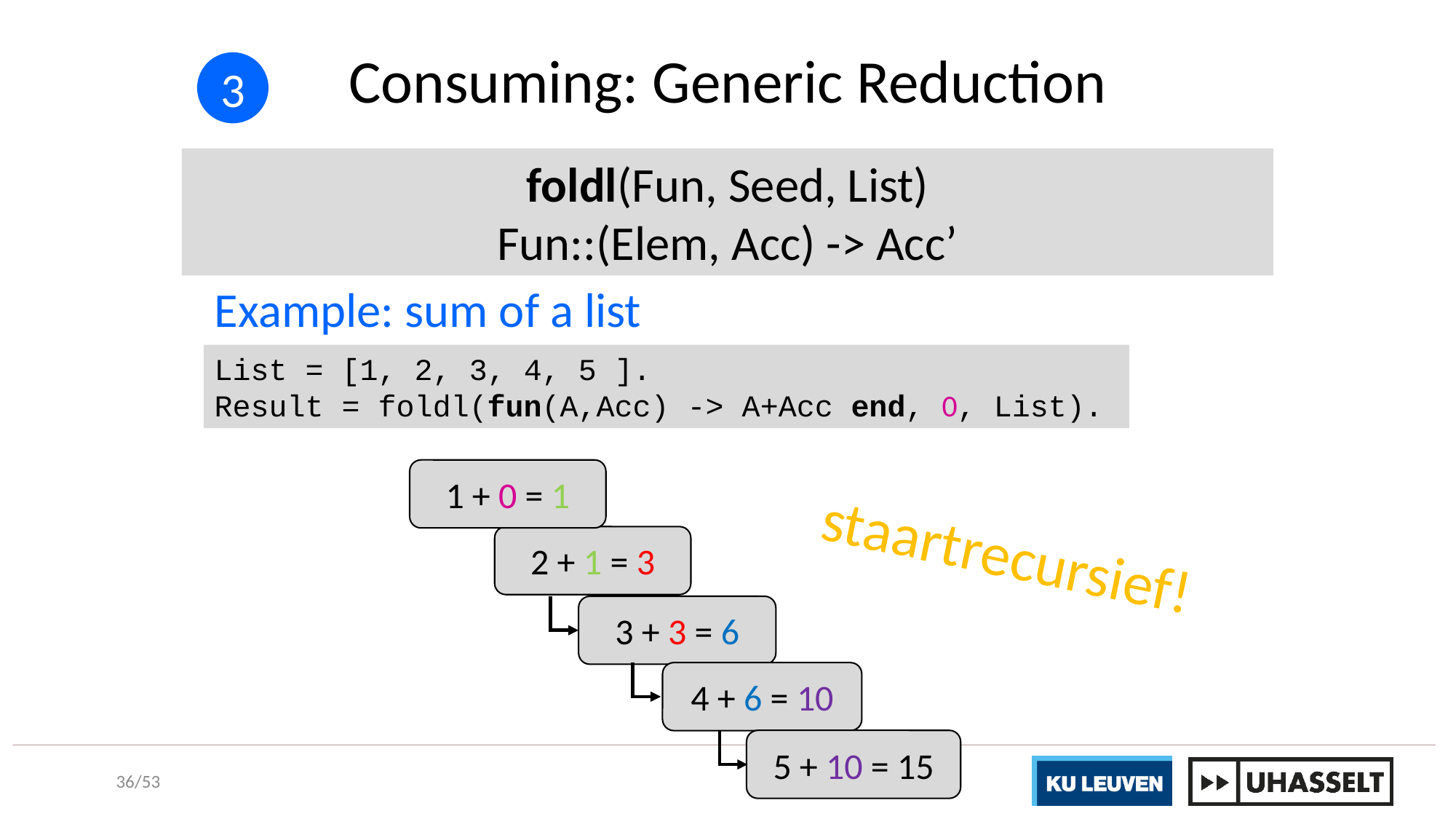

# Consuming: Generic Reduction
3
foldl(Fun, Seed, List)
Fun::(Elem, Acc) -> Acc’
Example: sum of a list
List = [1, 2, 3, 4, 5 ].
Result = foldl(fun(A,Acc) -> A+Acc end, 0, List).
1 + 0 = 1
staartrecursief!
2 + 1 = 3
3 + 3 = 6
4 + 6 = 10
5 + 10 = 15
36/53